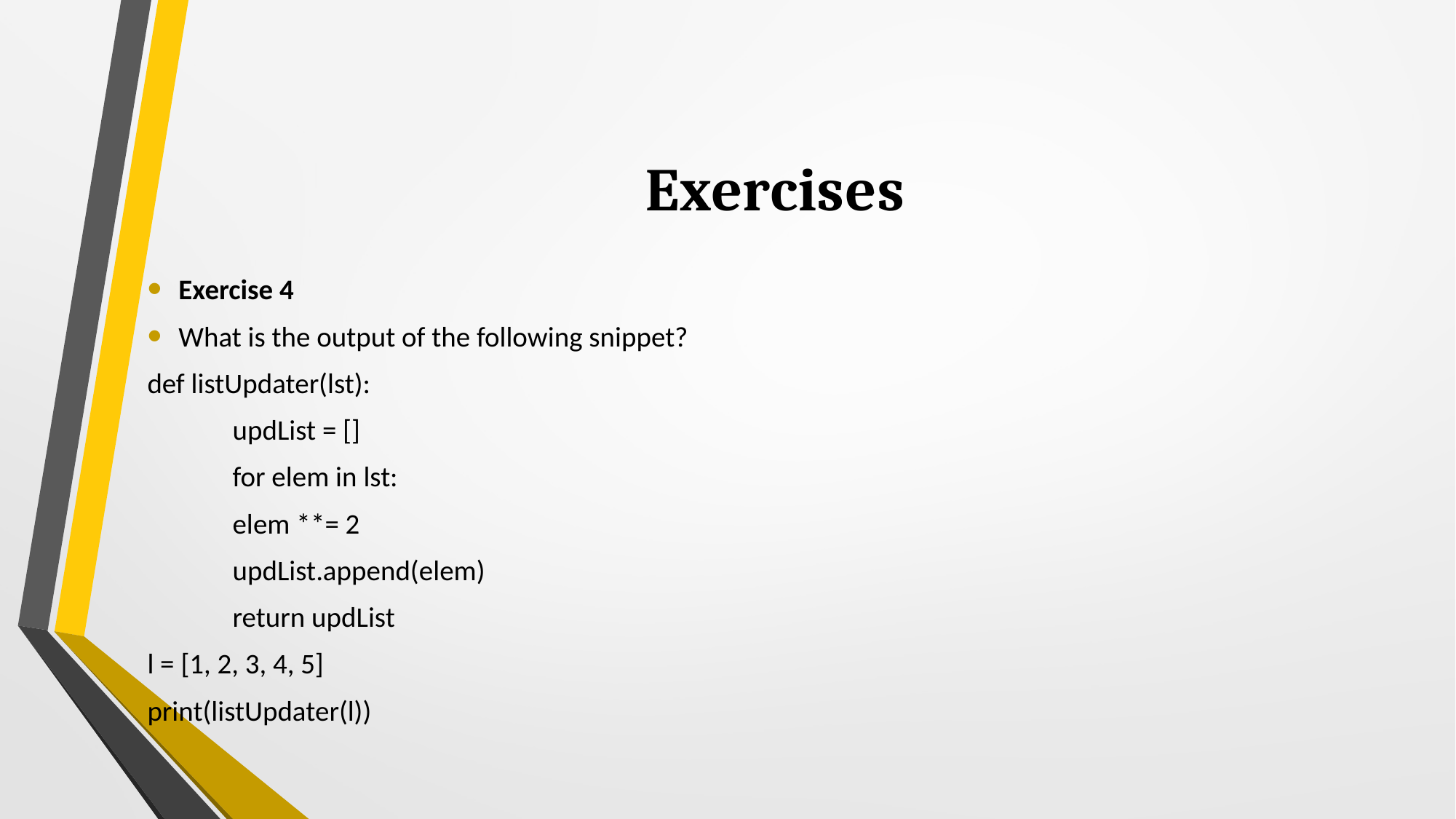

# Exercises
Exercise 4
What is the output of the following snippet?
def listUpdater(lst):
	updList = []
		for elem in lst:
			elem **= 2
			updList.append(elem)
			return updList
l = [1, 2, 3, 4, 5]
print(listUpdater(l))